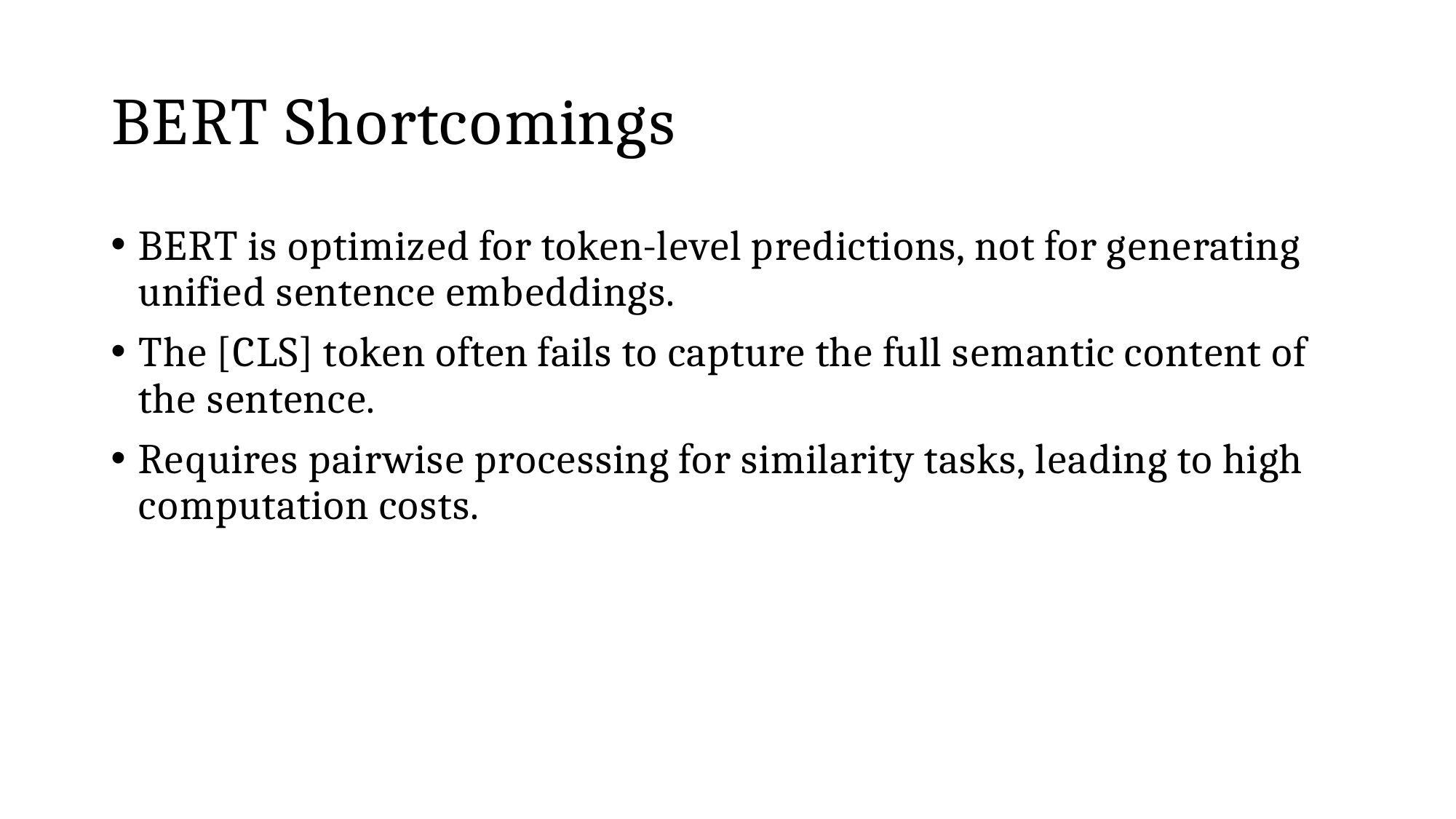

# BERT Shortcomings
BERT is optimized for token-level predictions, not for generating unified sentence embeddings.
The [CLS] token often fails to capture the full semantic content of the sentence.
Requires pairwise processing for similarity tasks, leading to high computation costs.